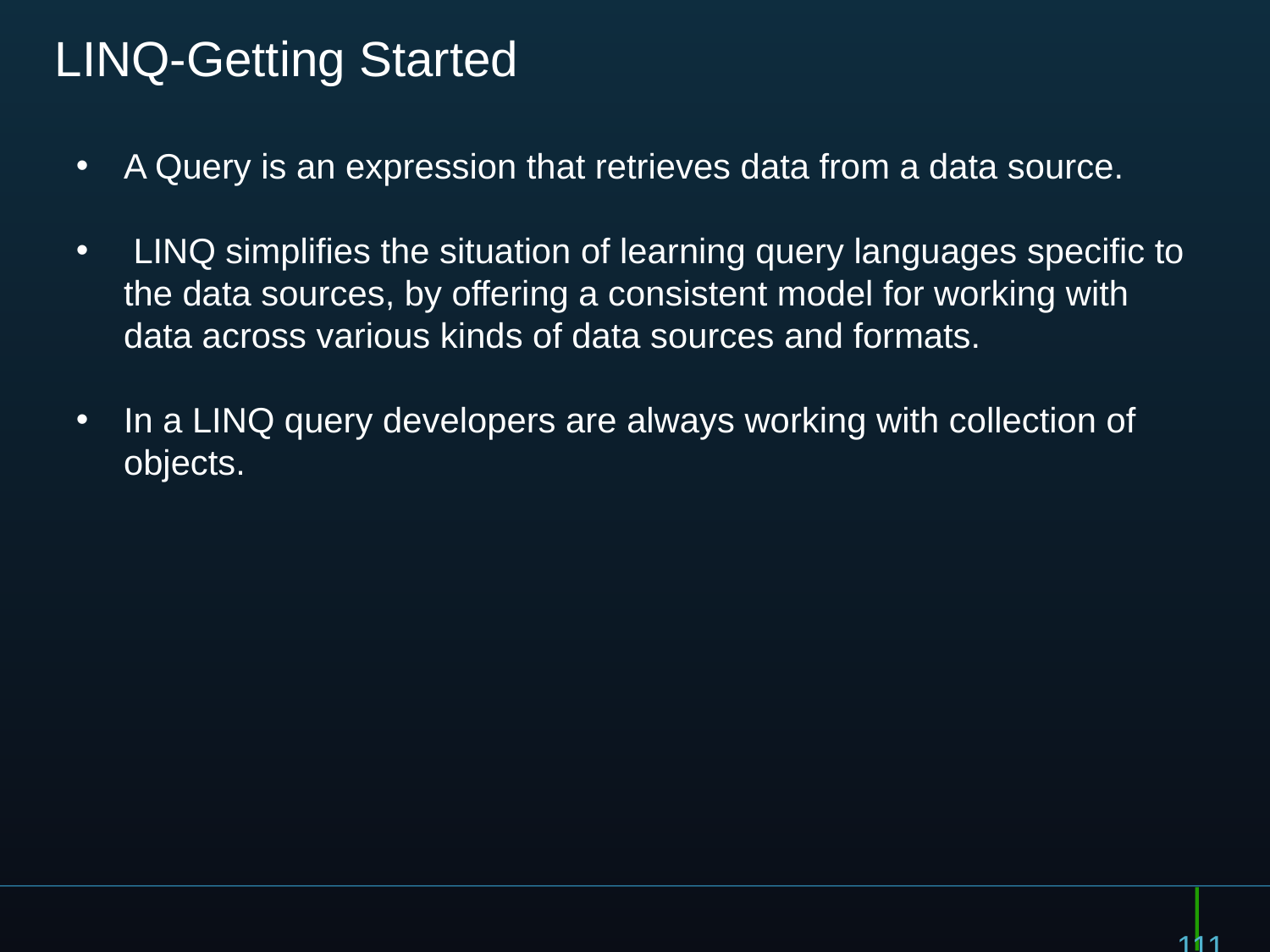

# LINQ-Getting Started
A Query is an expression that retrieves data from a data source.

 LINQ simplifies the situation of learning query languages specific to the data sources, by offering a consistent model for working with data across various kinds of data sources and formats.

In a LINQ query developers are always working with collection of objects.
111